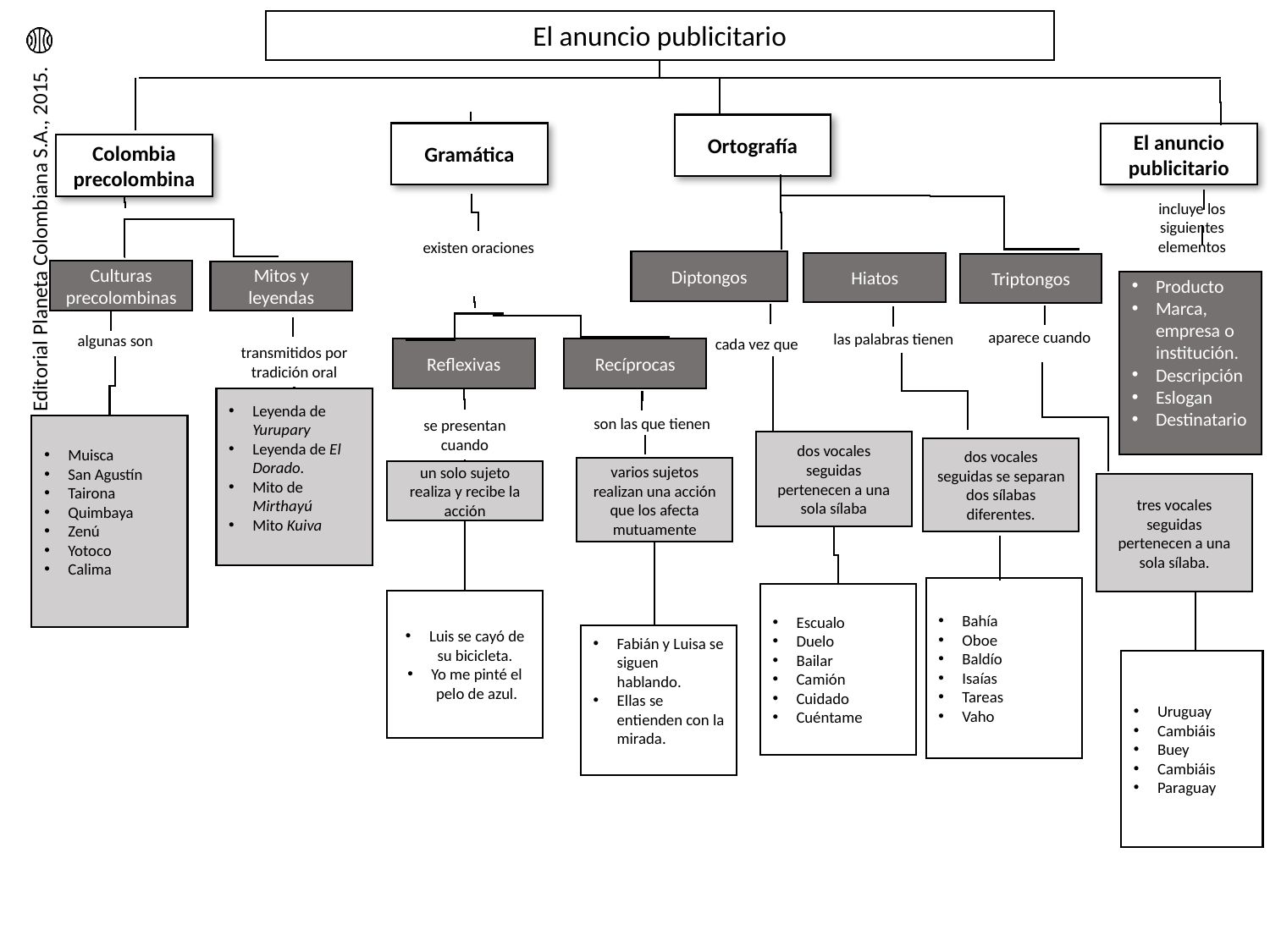

El anuncio publicitario
Ortografía
Gramática
El anuncio publicitario
Colombia precolombina
incluye los siguientes elementos
existen oraciones
Diptongos
Hiatos
Triptongos
Culturas precolombinas
Mitos y leyendas
Producto
Marca, empresa o institución.
Descripción
Eslogan
Destinatario

aparece cuando
las palabras tienen
algunas son
                 cada vez que
transmitidos por tradición oral
Recíprocas
Reflexivas
Leyenda de Yurupary
Leyenda de El Dorado.
Mito de Mirthayú
Mito Kuiva

son las que tienen
se presentan cuando
Muisca
San Agustín
Tairona
Quimbaya
Zenú
Yotoco
Calima

dos vocales seguidas pertenecen a una sola sílaba
dos vocales seguidas se separan dos sílabas diferentes.
varios sujetos realizan una acción que los afecta mutuamente
un solo sujeto realiza y recibe la acción
tres vocales seguidas pertenecen a una sola sílaba.
Bahía
Oboe
Baldío
Isaías
Tareas
Vaho
Escualo
Duelo
Bailar
Camión
Cuidado
Cuéntame
Luis se cayó de su bicicleta.
Yo me pinté el pelo de azul.
Fabián y Luisa se siguen hablando.
Ellas se entienden con la mirada.

Uruguay
Cambiáis
Buey
Cambiáis
Paraguay